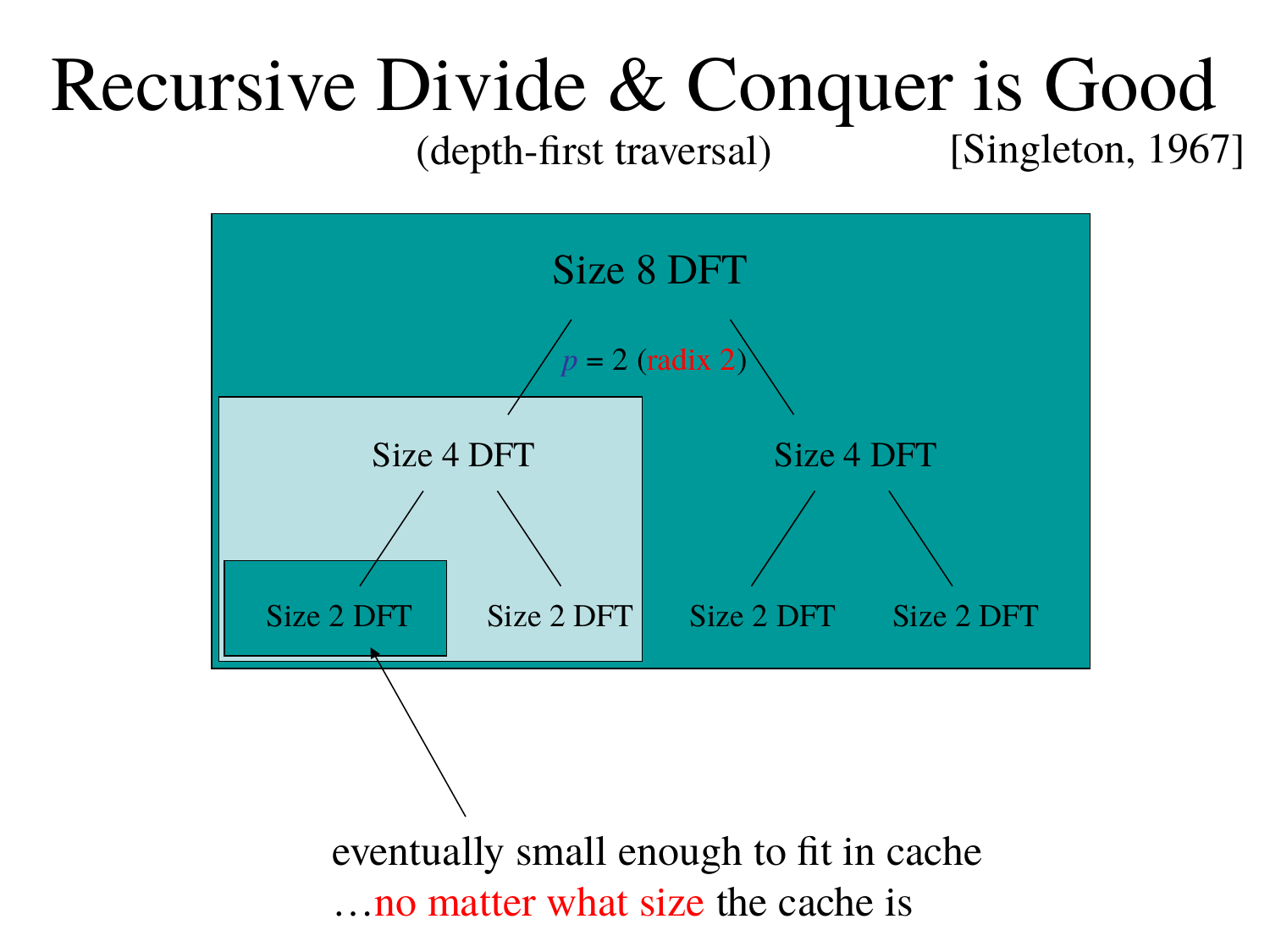

# Recursive Divide & Conquer is Good
[Singleton, 1967]
(depth-first traversal)

Size 8 DFT

p = 2 (radix 2)

Size 4 DFT
Size 4 DFT

Size 2 DFT
Size 2 DFT
Size 2 DFT
Size 2 DFT

eventually small enough to fit in cache
…no matter what size the cache is